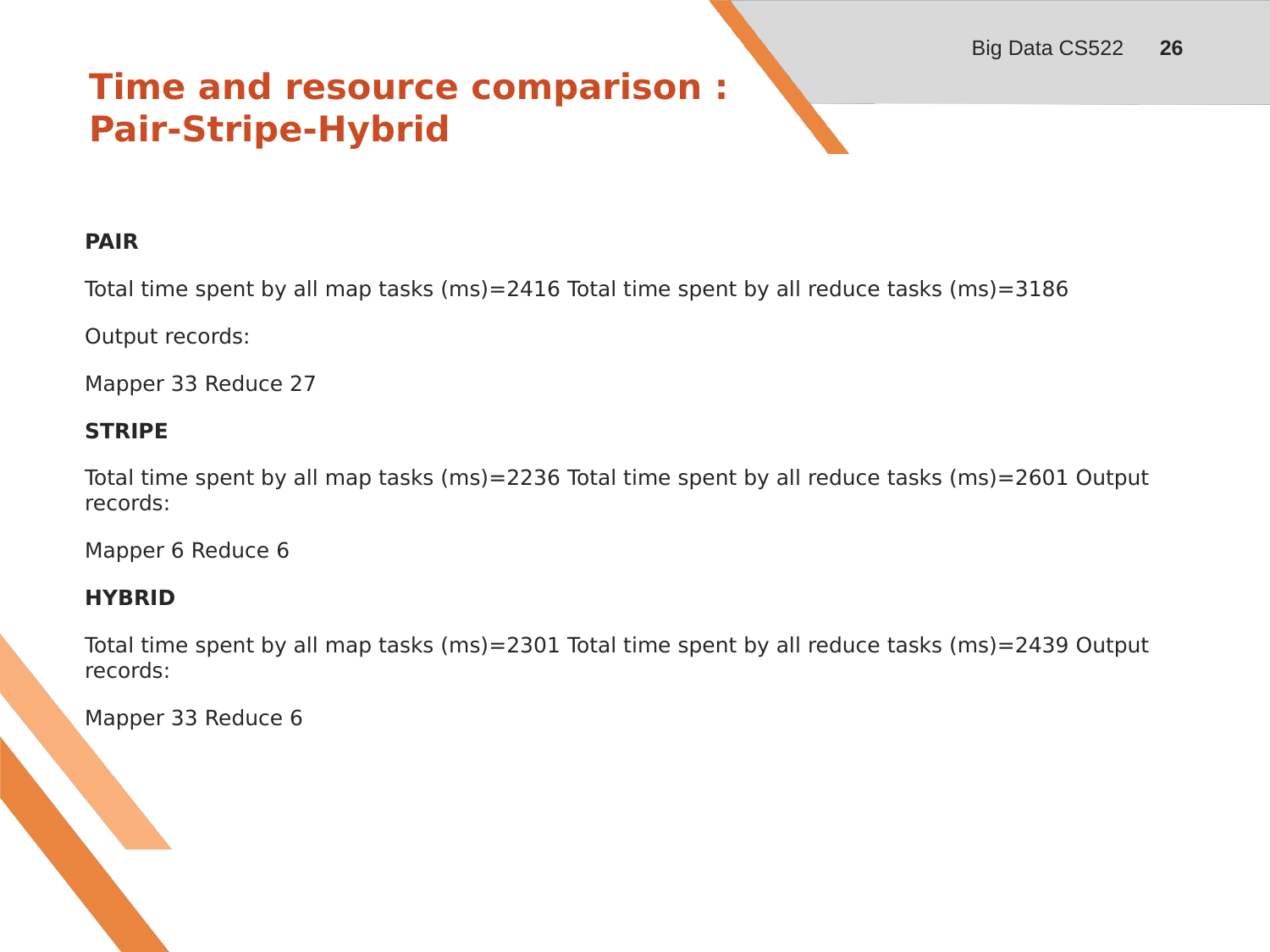

Big Data CS522
26
# Time and resource comparison : Pair-Stripe-Hybrid
PAIR
Total time spent by all map tasks (ms)=2416 Total time spent by all reduce tasks (ms)=3186
Output records:
Mapper 33 Reduce 27
STRIPE
Total time spent by all map tasks (ms)=2236 Total time spent by all reduce tasks (ms)=2601 Output records:
Mapper 6 Reduce 6
HYBRID
Total time spent by all map tasks (ms)=2301 Total time spent by all reduce tasks (ms)=2439 Output records:
Mapper 33 Reduce 6